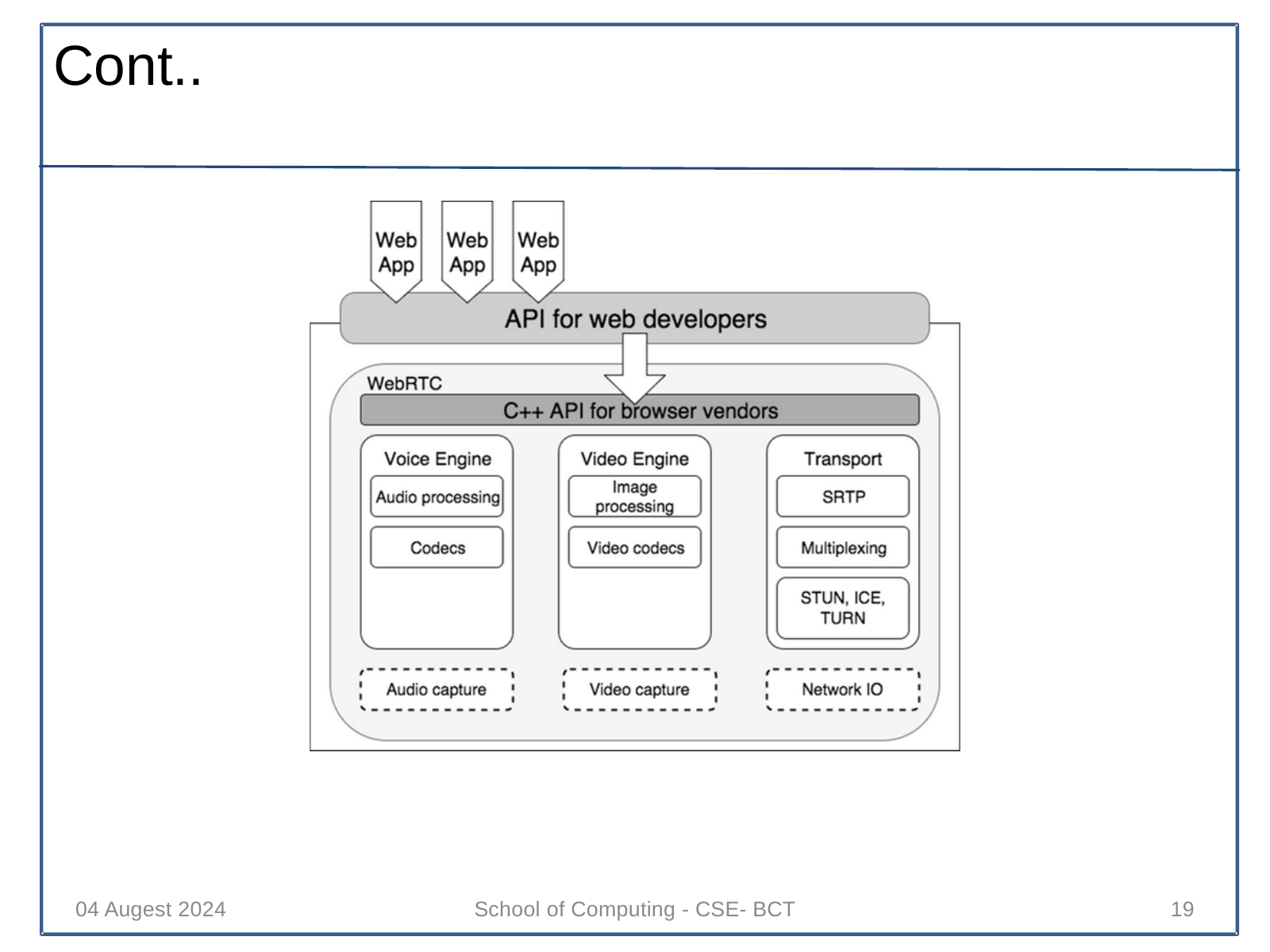

Cont..

Work Flow
04 Augest 2024
School of Computing - CSE- BCT
19